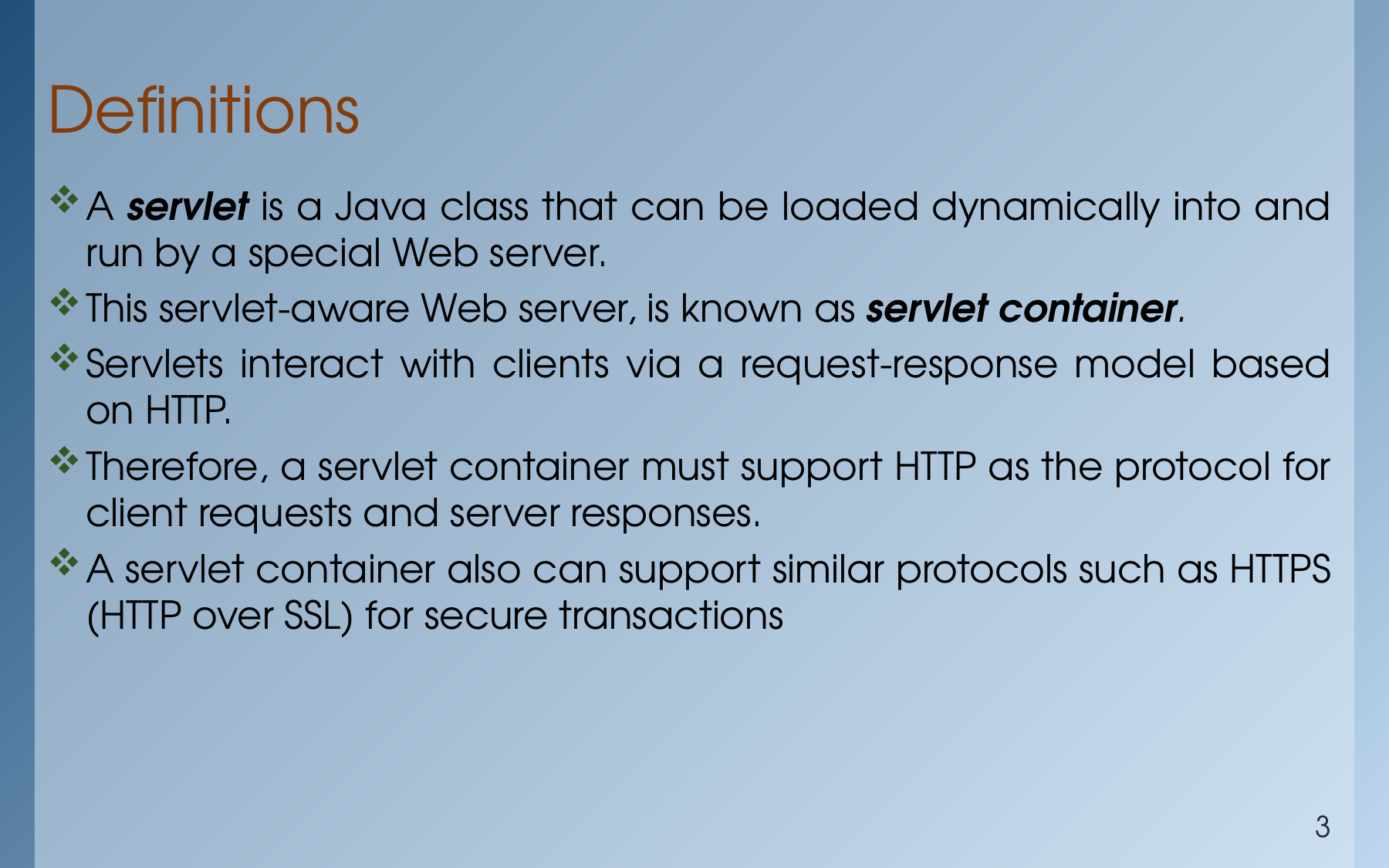

# Definitions
A servlet is a Java class that can be loaded dynamically into and run by a special Web server.
This servlet-aware Web server, is known as servlet container.
Servlets interact with clients via a request-response model based on HTTP.
Therefore, a servlet container must support HTTP as the protocol for client requests and server responses.
A servlet container also can support similar protocols such as HTTPS (HTTP over SSL) for secure transactions
3